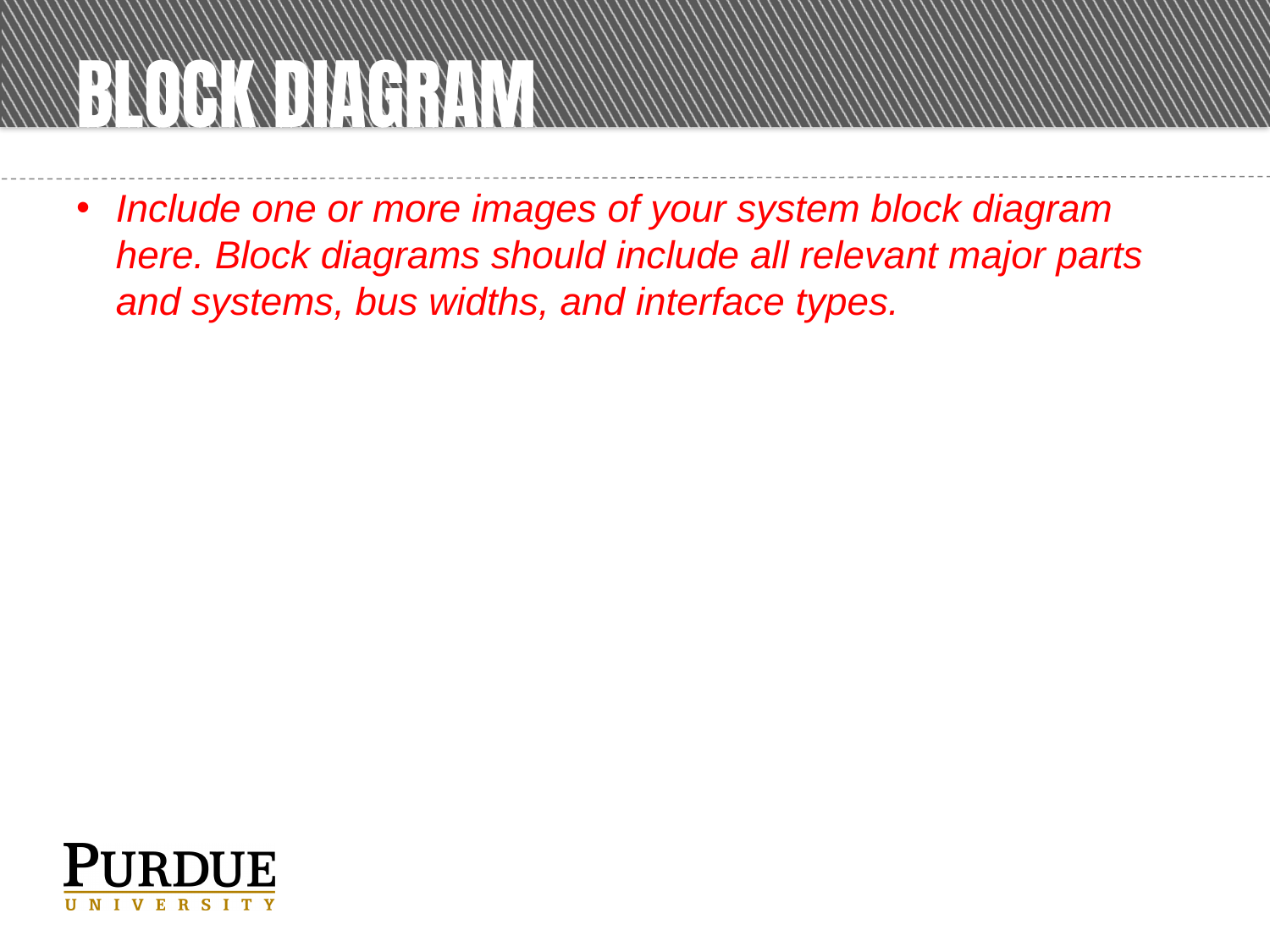

# Block Diagram

Include one or more images of your system block diagram here. Block diagrams should include all relevant major parts and systems, bus widths, and interface types.